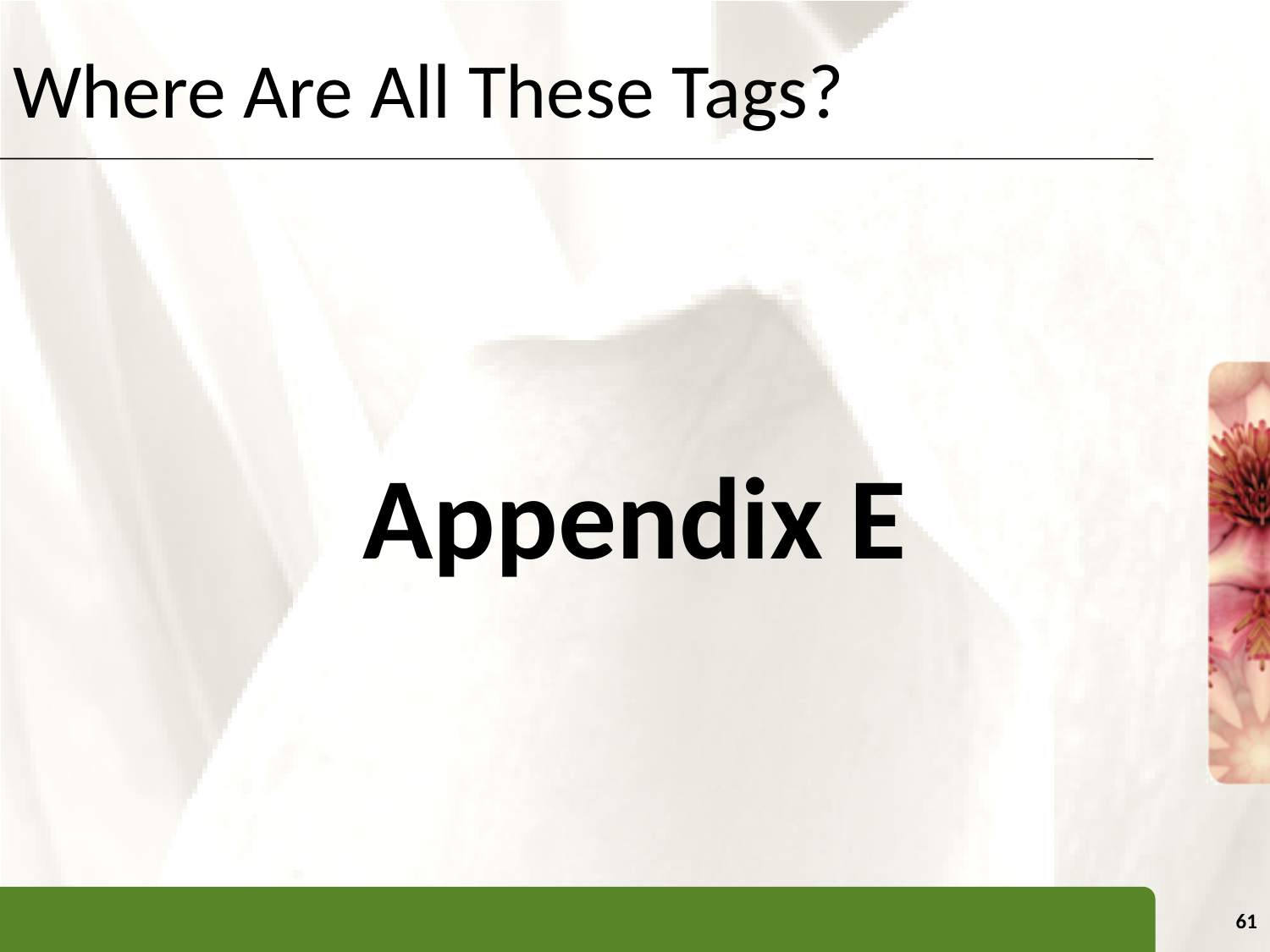

# Where Are All These Tags?

Appendix E
61